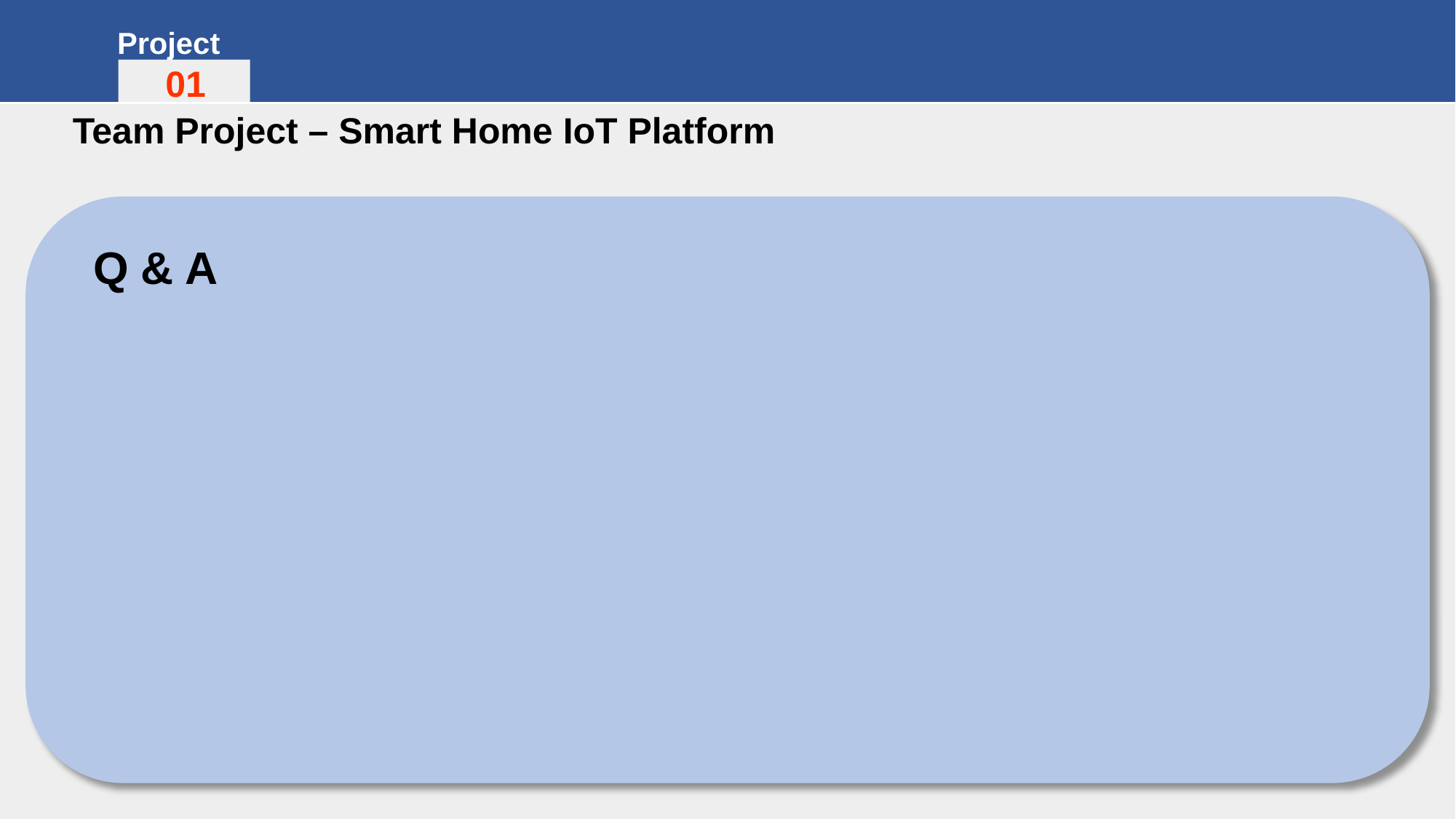

Project
01

Team Project – Smart Home IoT Platform

Q & A